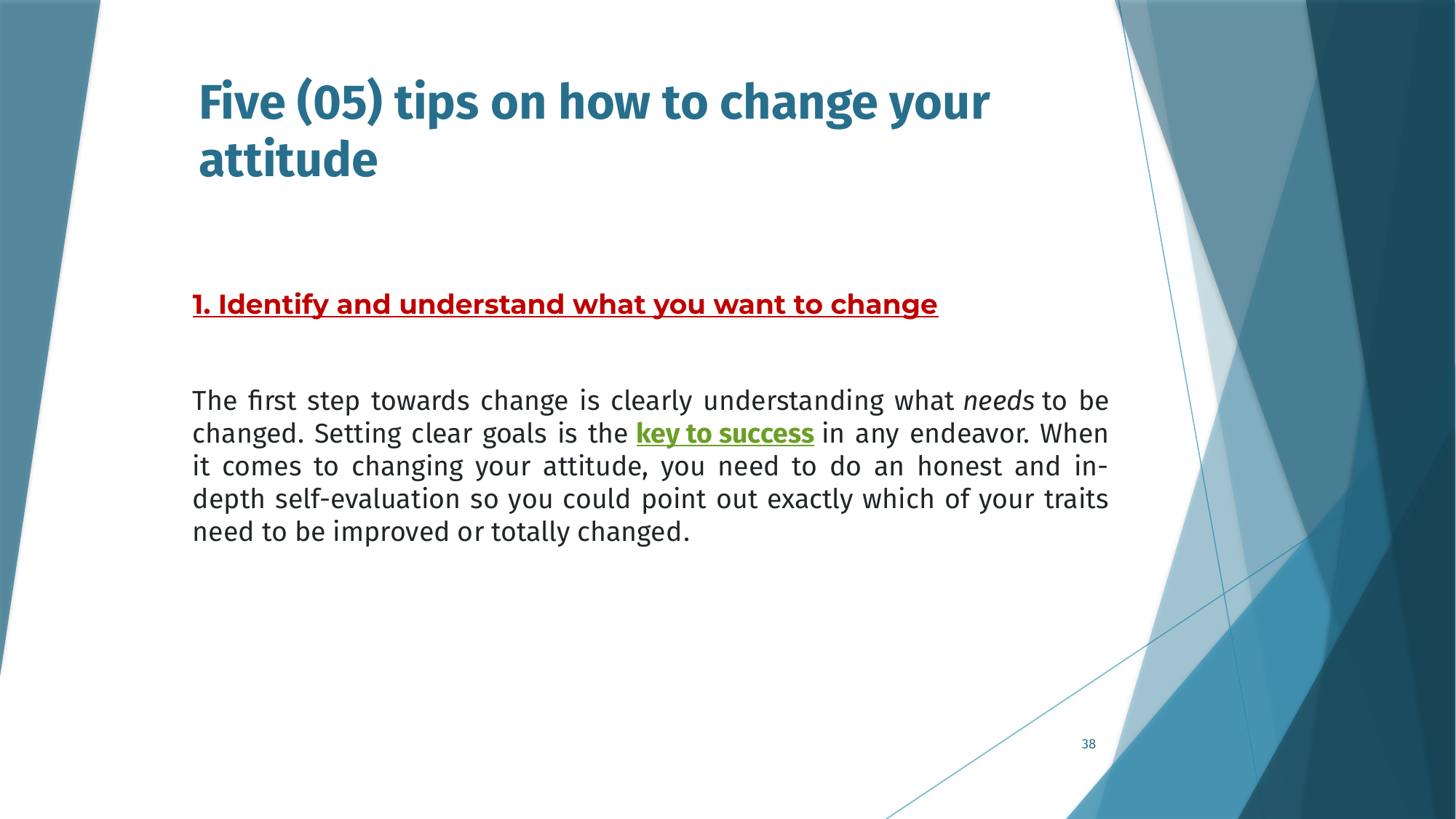

# Five (05) tips on how to change your attitude
1. Identify and understand what you want to change

The first step towards change is clearly understanding what needs to be changed. Setting clear goals is the key to success in any endeavor. When it comes to changing your attitude, you need to do an honest and in-depth self-evaluation so you could point out exactly which of your traits need to be improved or totally changed.
38